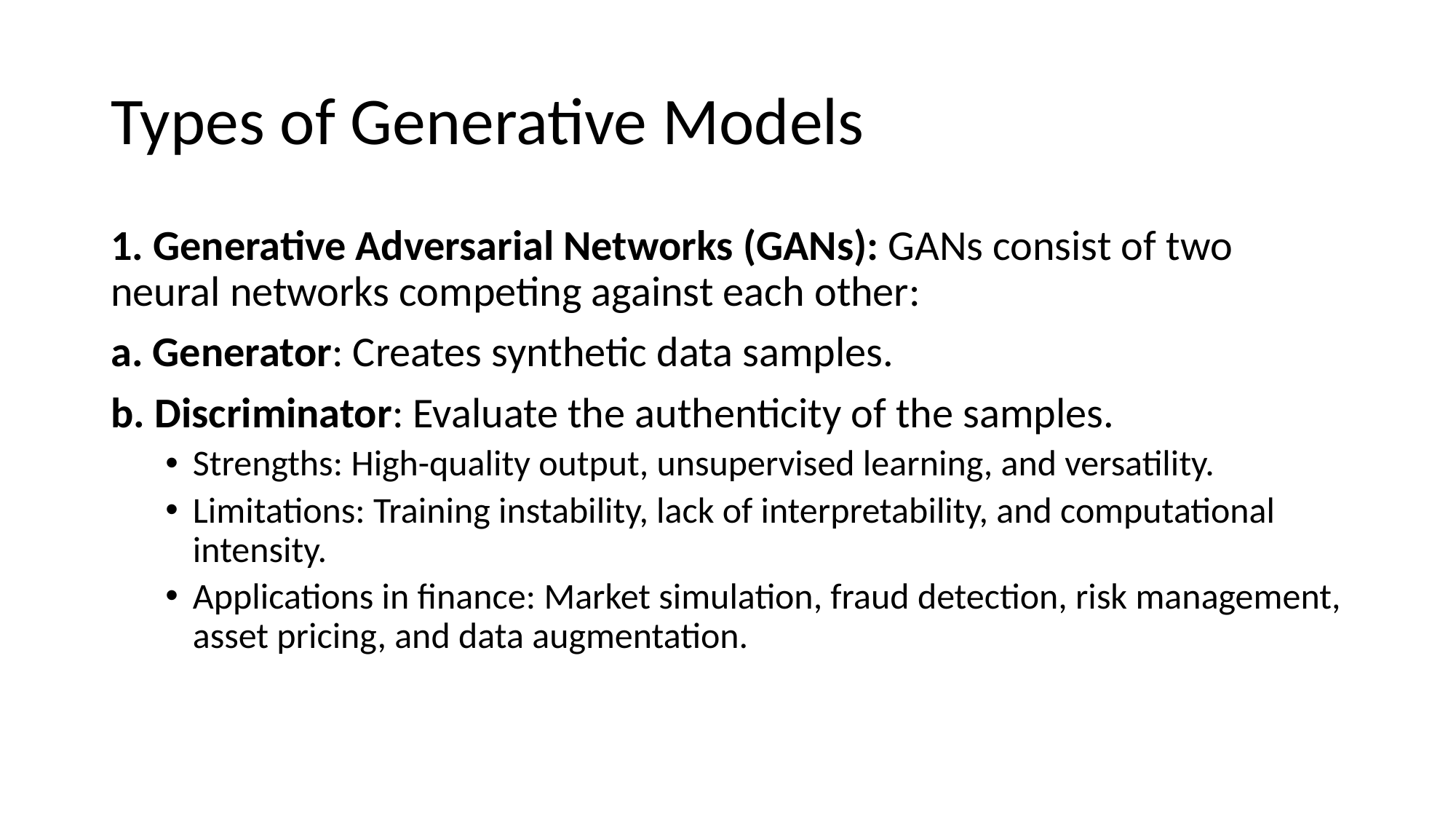

# Types of Generative Models
1. Generative Adversarial Networks (GANs): GANs consist of two neural networks competing against each other:
a. Generator: Creates synthetic data samples.
b. Discriminator: Evaluate the authenticity of the samples.
Strengths: High-quality output, unsupervised learning, and versatility.
Limitations: Training instability, lack of interpretability, and computational intensity.
Applications in finance: Market simulation, fraud detection, risk management, asset pricing, and data augmentation.